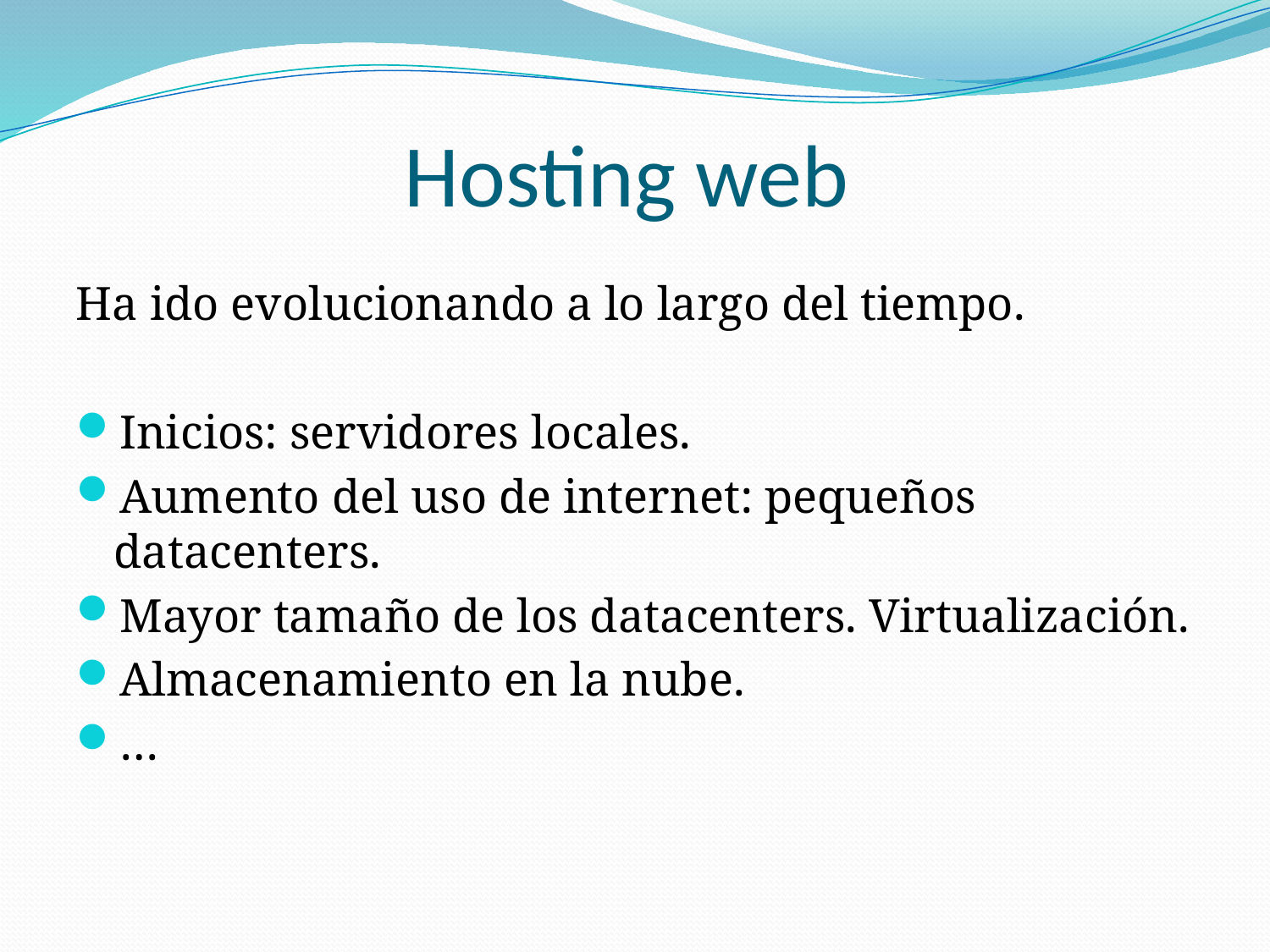

# Hosting web
Ha ido evolucionando a lo largo del tiempo.

Inicios: servidores locales.
Aumento del uso de internet: pequeños datacenters.
Mayor tamaño de los datacenters. Virtualización.
Almacenamiento en la nube.
…